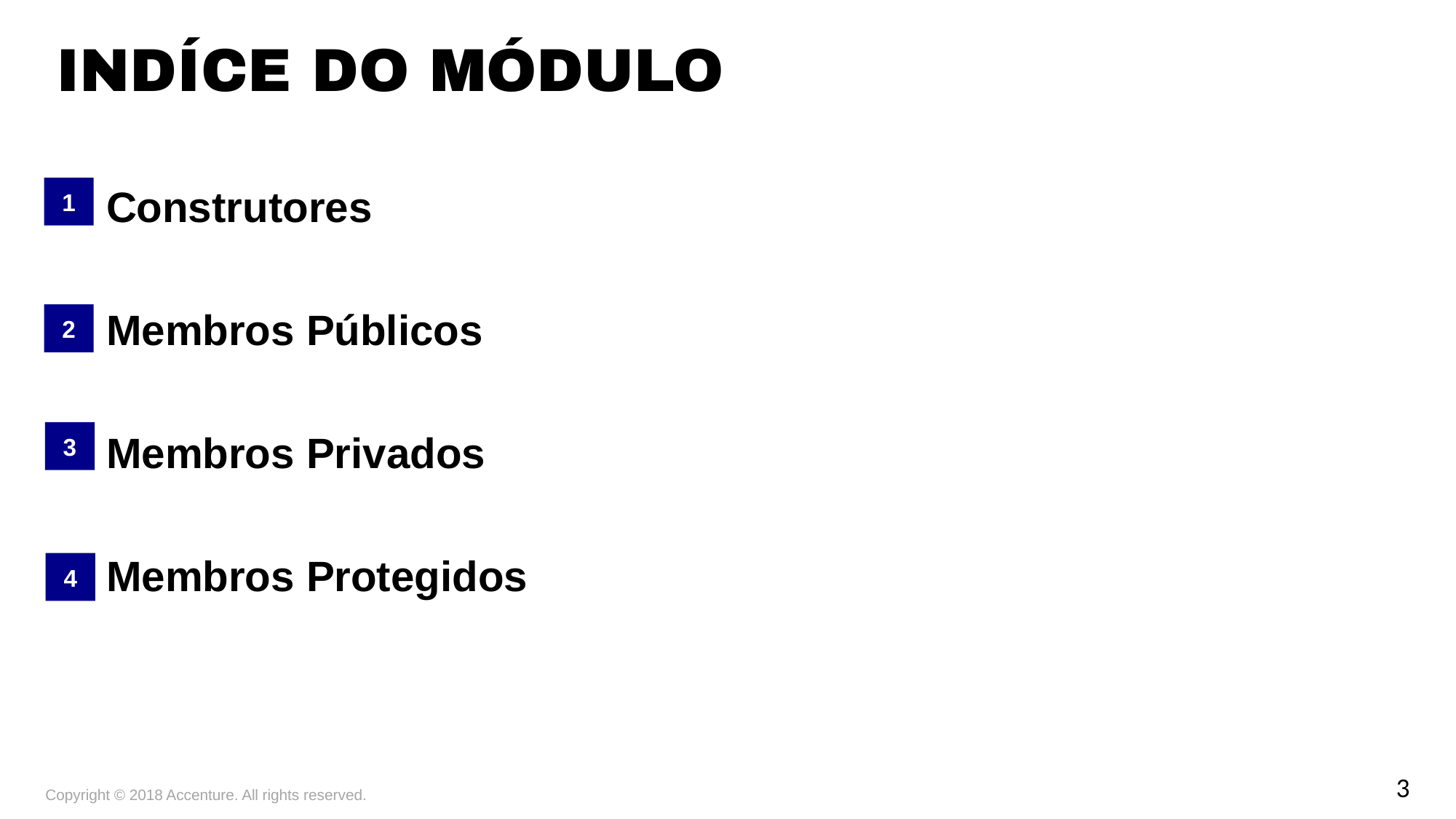

Indíce do módulo
1

Construtores

Membros Públicos

Membros Privados

Membros Protegidos
2
3
4
Copyright © 2018 Accenture. All rights reserved.
3